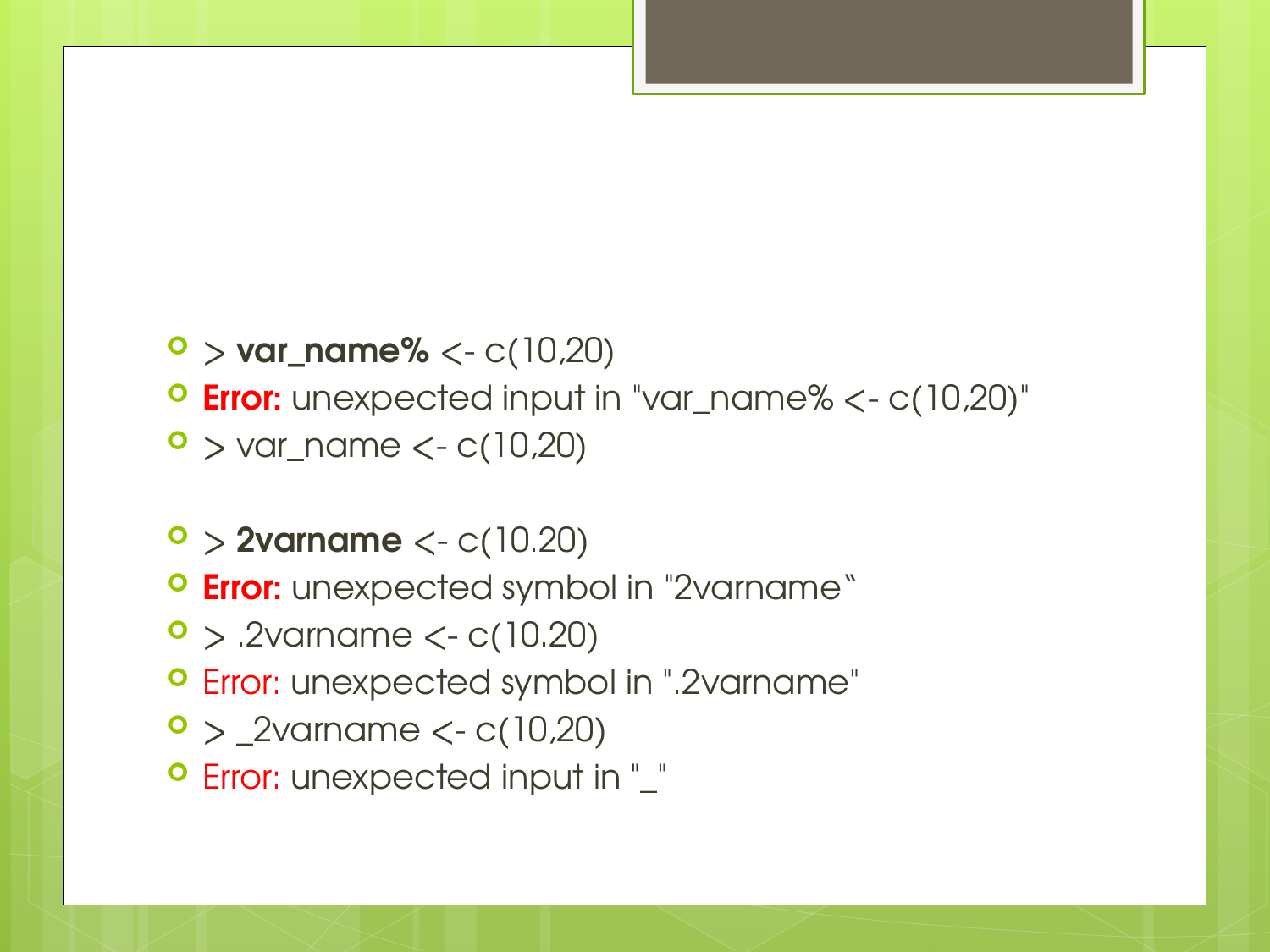

#
> var_name% <- c(10,20)
Error: unexpected input in "var_name% <- c(10,20)"
> var_name <- c(10,20)

> 2varname <- c(10.20)
Error: unexpected symbol in "2varname“
> .2varname <- c(10.20)
Error: unexpected symbol in ".2varname"
> _2varname <- c(10,20)
Error: unexpected input in "_"